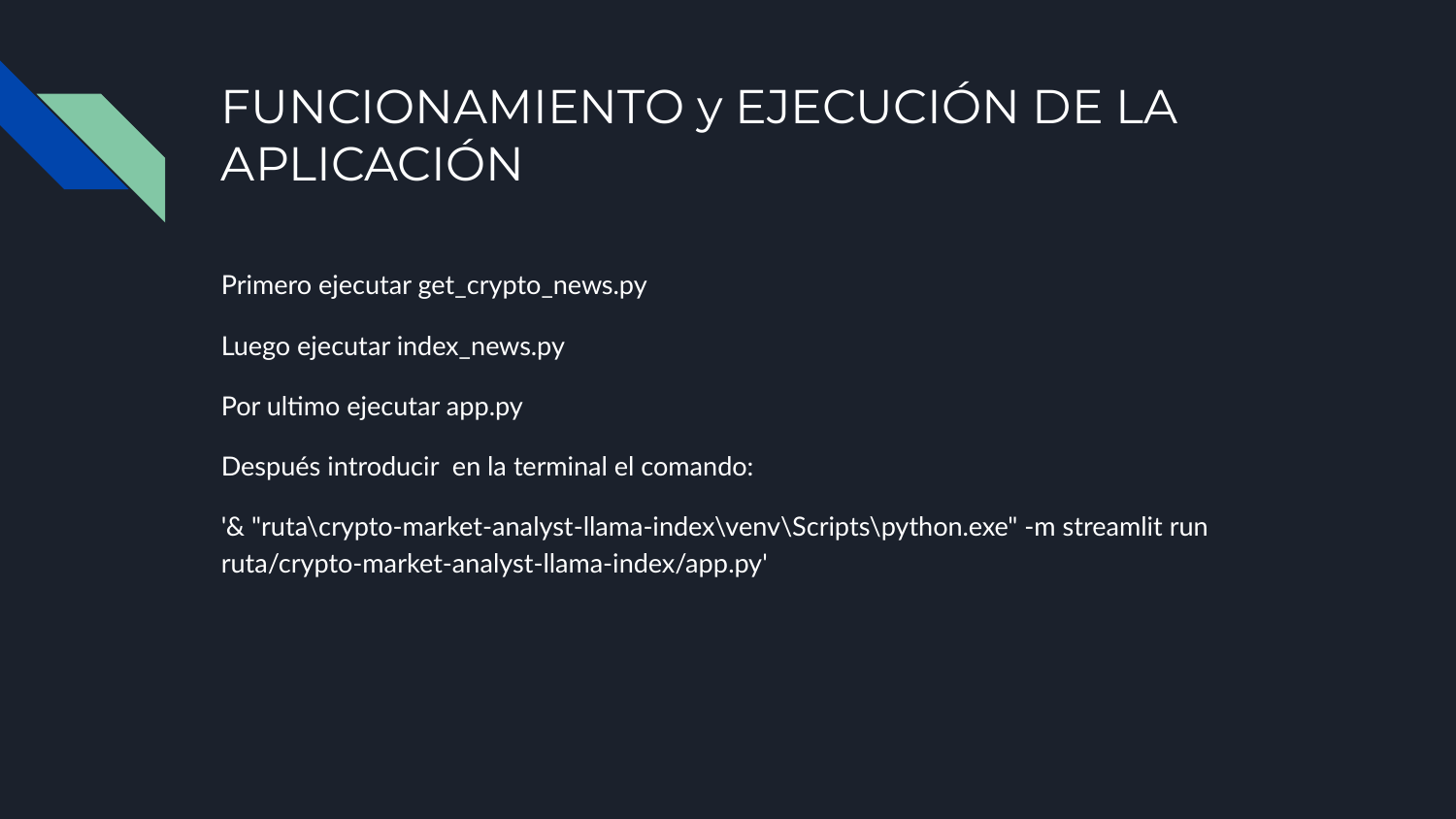

# FUNCIONAMIENTO y EJECUCIÓN DE LA APLICACIÓN

Primero ejecutar get_crypto_news.py
Luego ejecutar index_news.py
Por ultimo ejecutar app.py
Después introducir  en la terminal el comando:
'& "ruta\crypto-market-analyst-llama-index\venv\Scripts\python.exe" -m streamlit run ruta/crypto-market-analyst-llama-index/app.py'